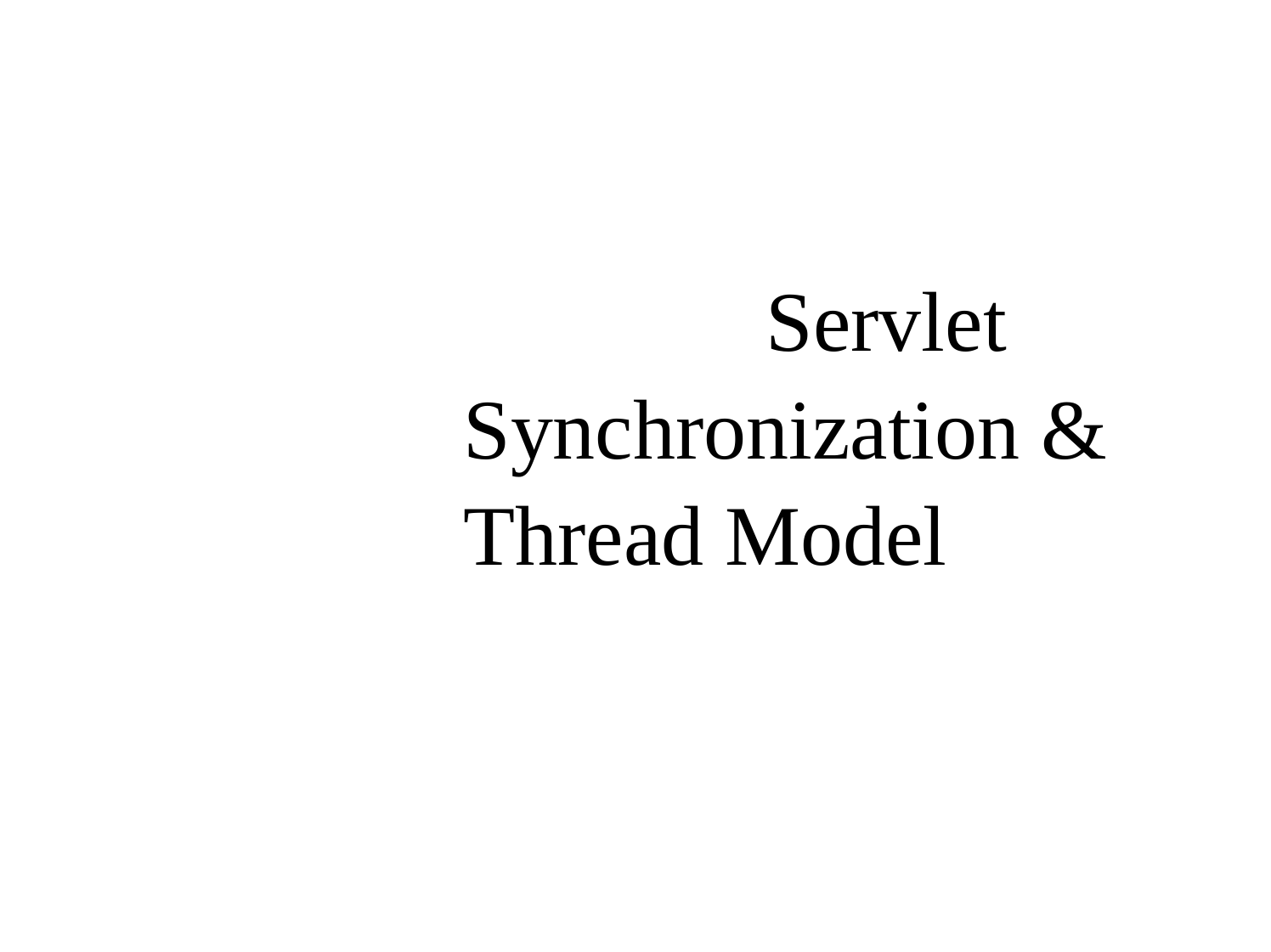

Antrix Consultancy Services

Servlet

Synchronization &
Thread Model

Madhusudhanan.P.K.